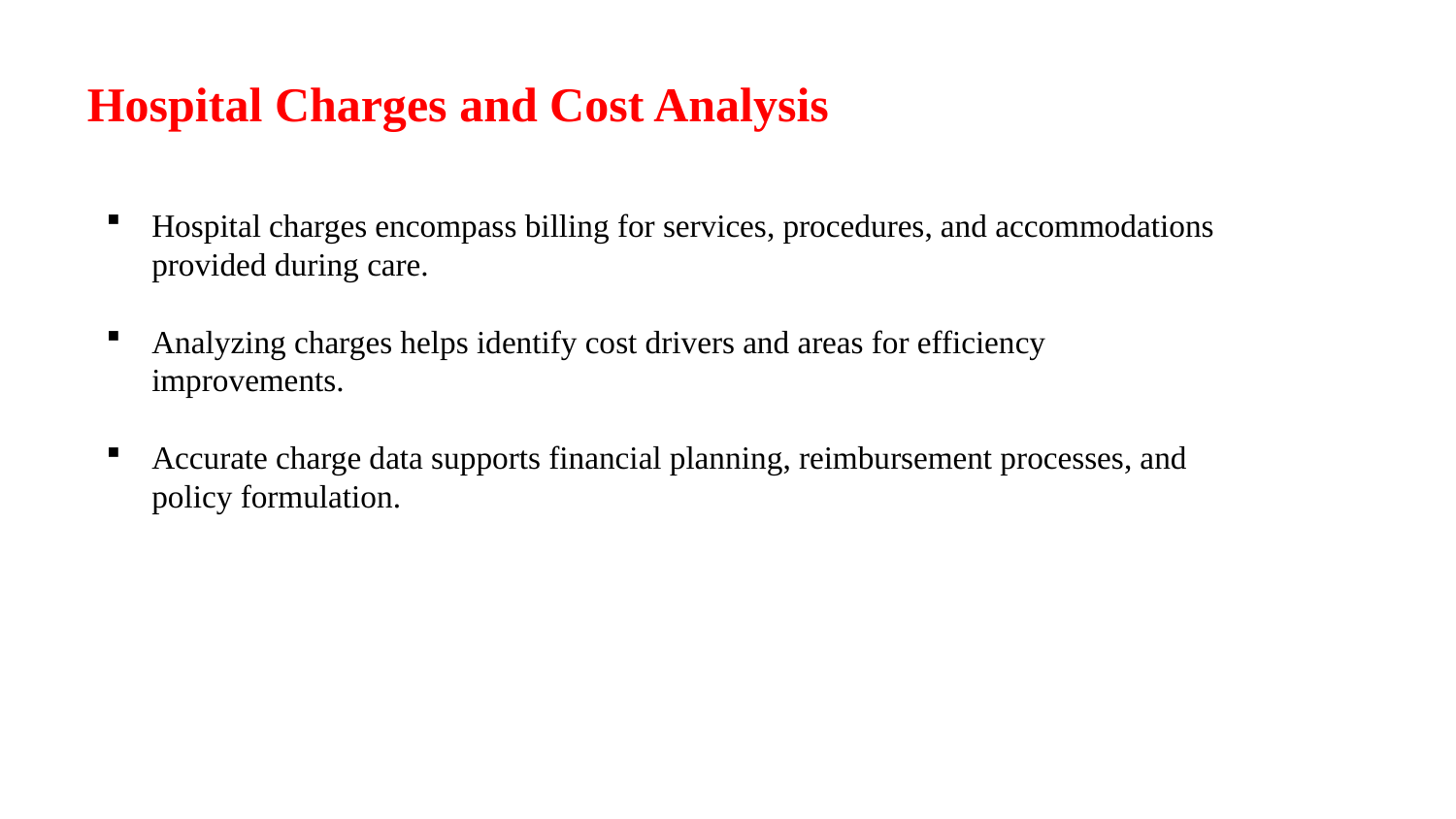

Hospital Charges and Cost Analysis
Hospital charges encompass billing for services, procedures, and accommodations provided during care.

Analyzing charges helps identify cost drivers and areas for efficiency improvements.

Accurate charge data supports financial planning, reimbursement processes, and policy formulation.